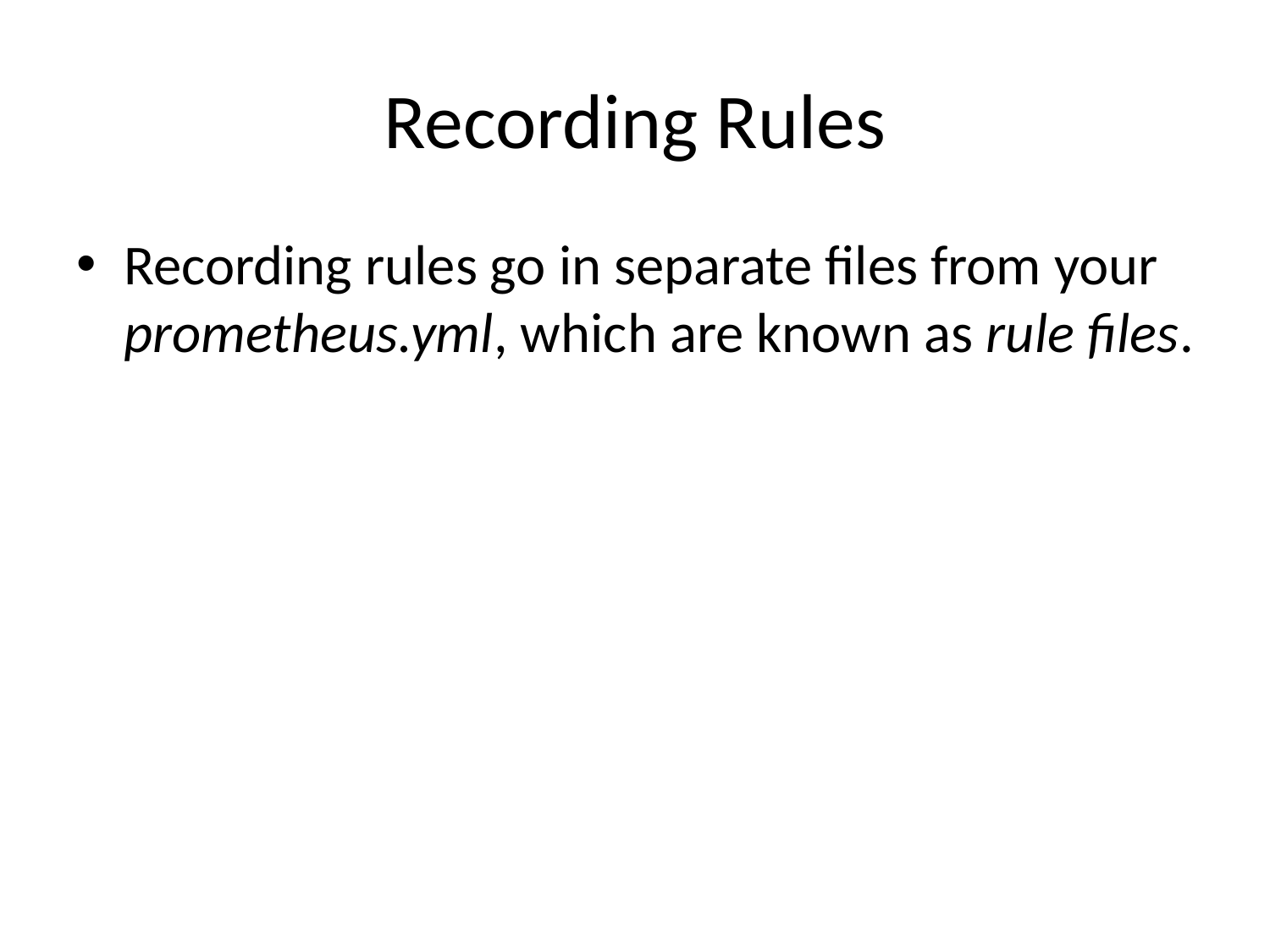

# Recording Rules
Recording rules go in separate files from your prometheus.yml, which are known as rule files.